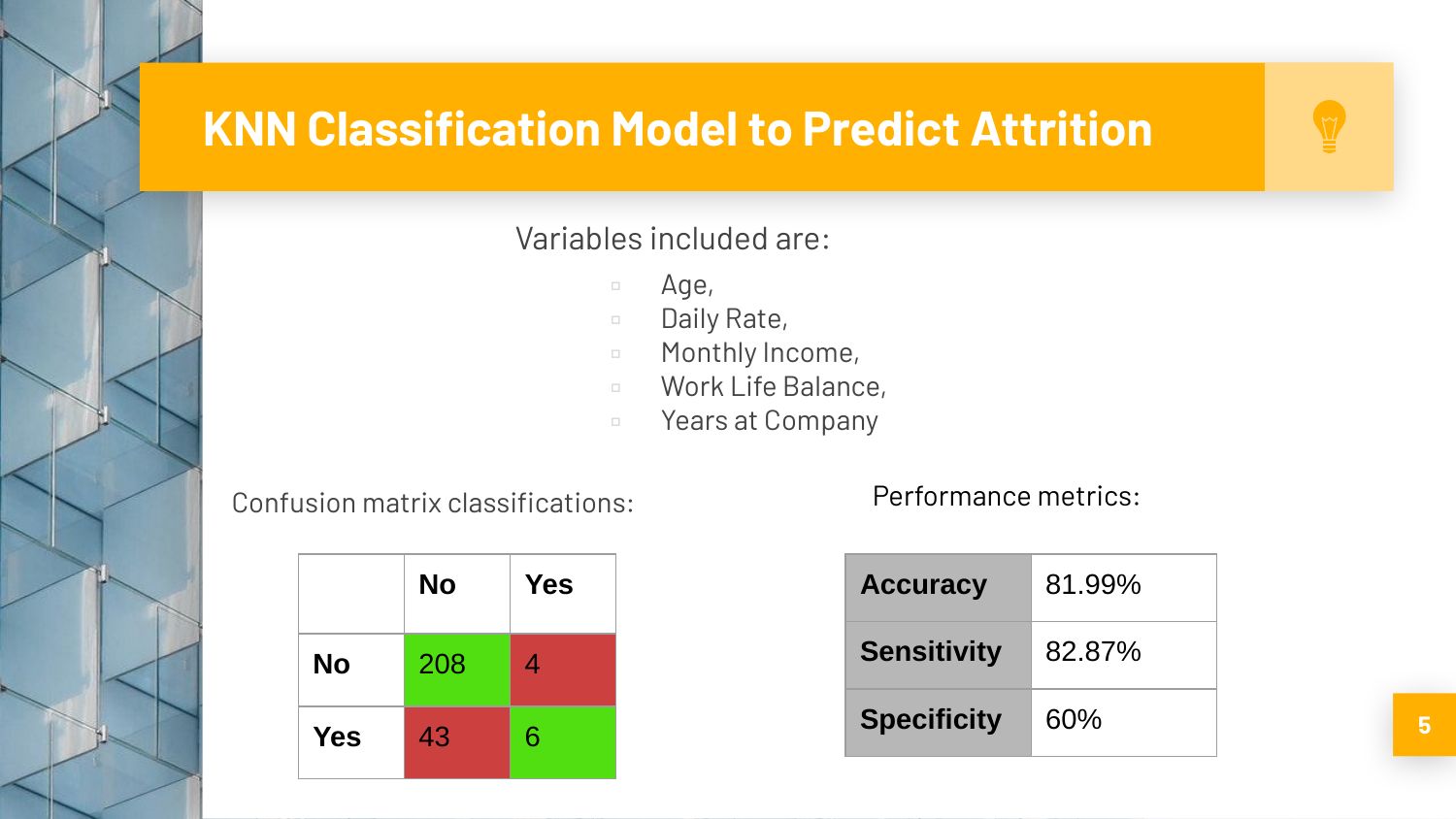

# KNN Classification Model to Predict Attrition

Variables included are:
Age,
Daily Rate,
Monthly Income,
Work Life Balance,
Years at Company

Performance metrics:
Confusion matrix classifications:
|  | No | Yes |
| --- | --- | --- |
| No | 208 | 4 |
| Yes | 43 | 6 |
| Accuracy | 81.99% |
| --- | --- |
| Sensitivity | 82.87% |
| Specificity | 60% |
5